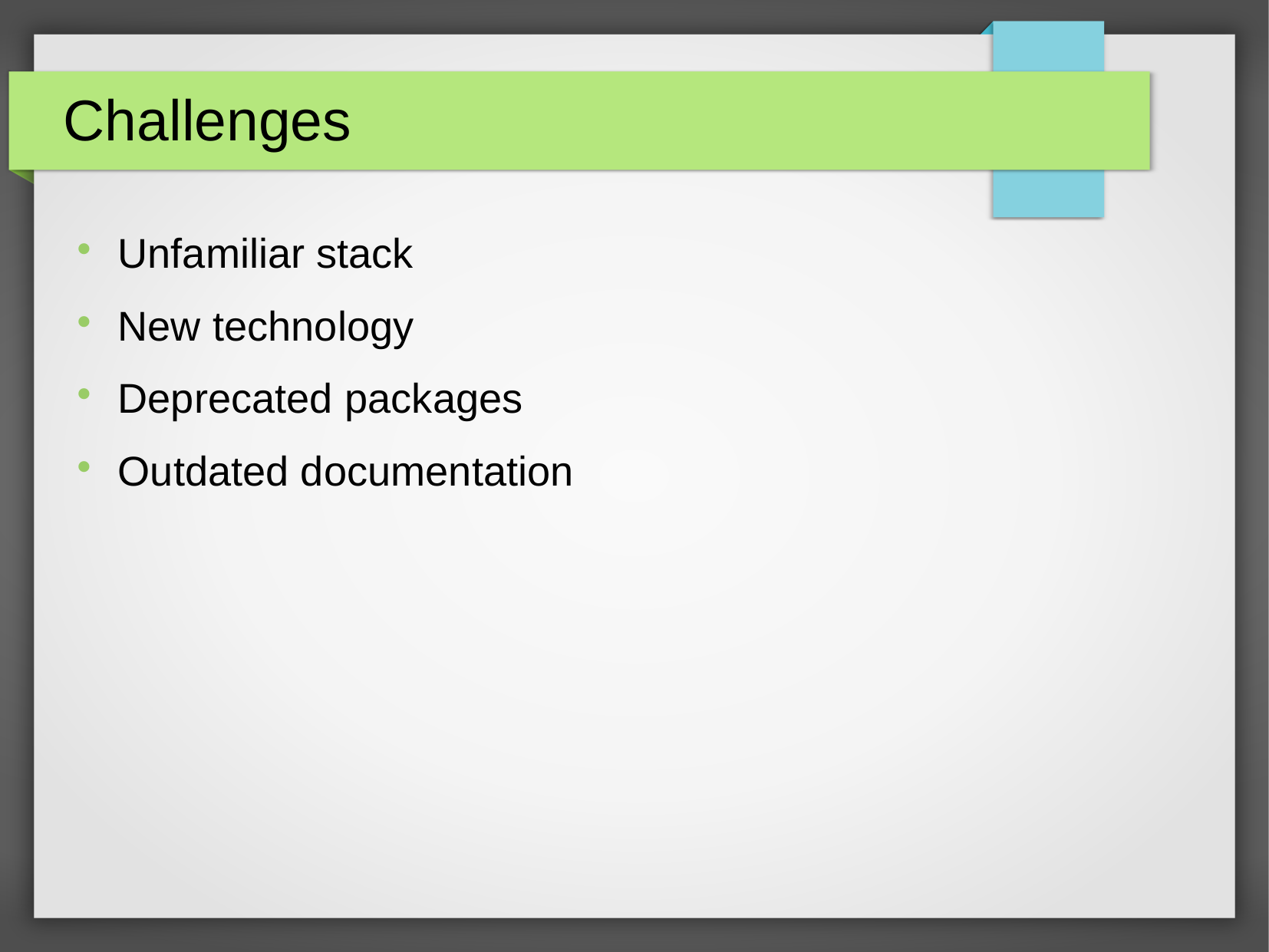

Challenges
Unfamiliar stack
New technology
Deprecated packages
Outdated documentation